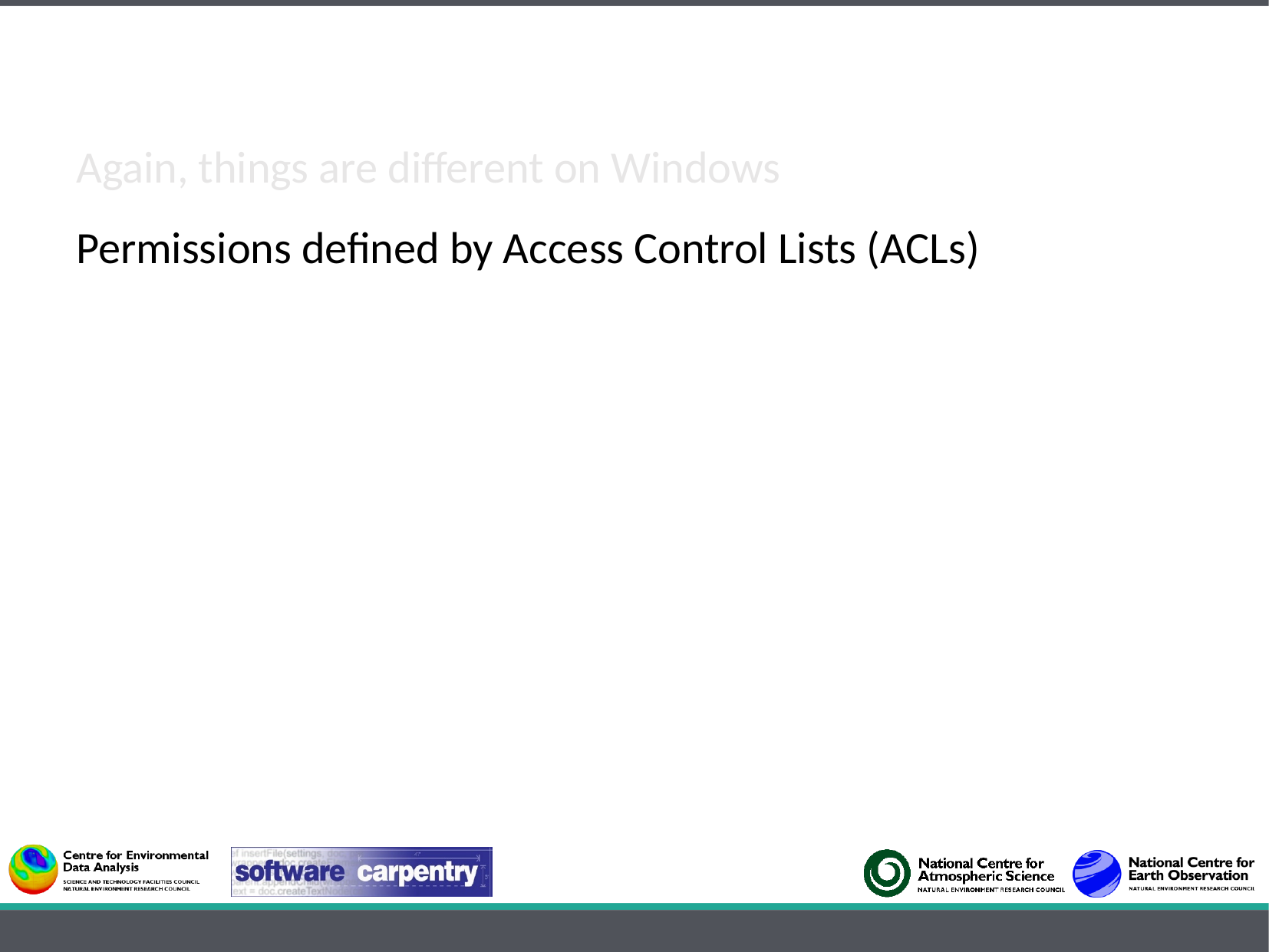

Again, things are different on Windows
Permissions defined by Access Control Lists (ACLs)